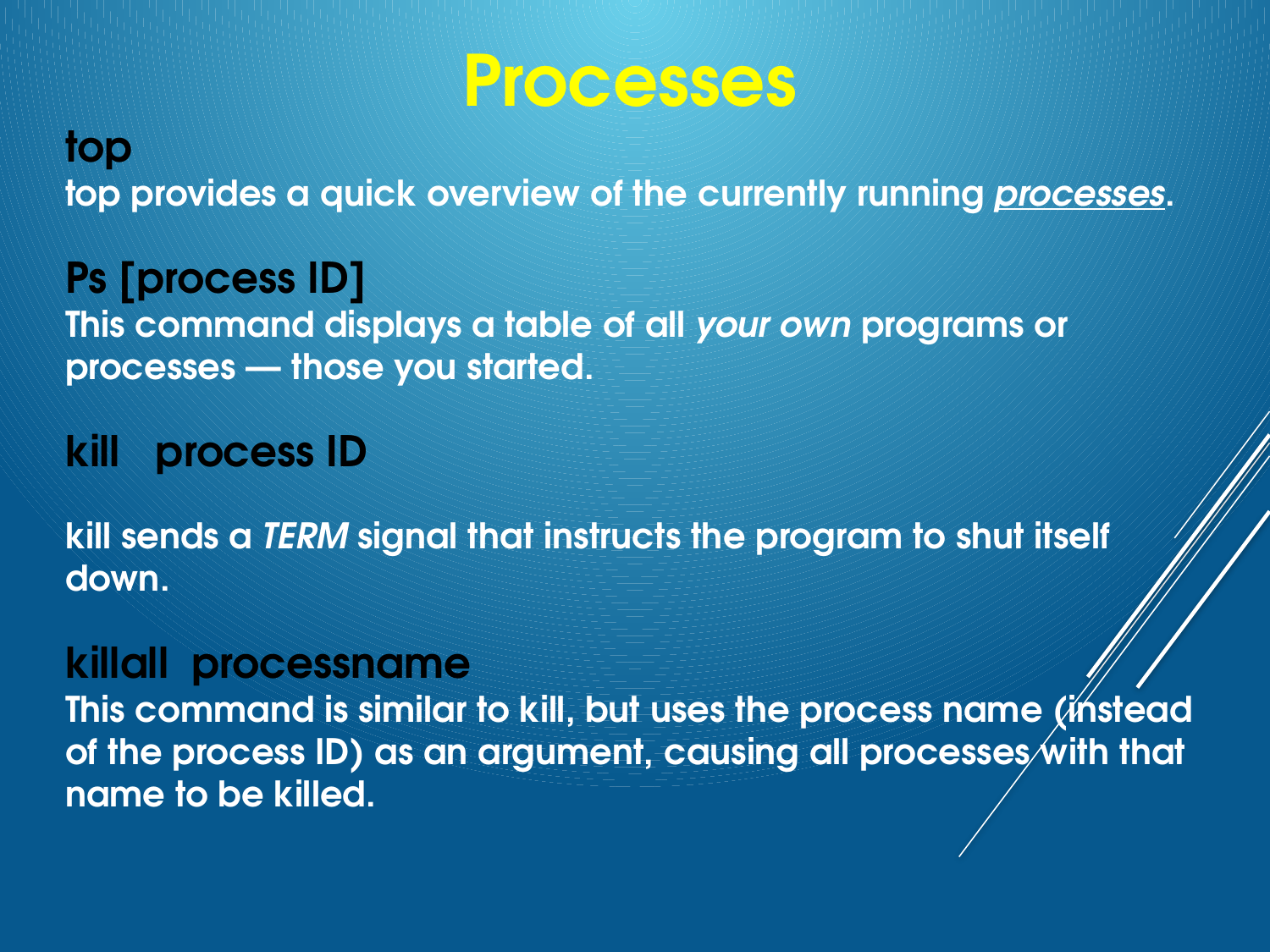

Processes
top
top provides a quick overview of the currently running processes.

Ps [process ID]
This command displays a table of all your own programs or processes — those you started.

kill   process ID

kill sends a TERM signal that instructs the program to shut itself down.

killall  processname
This command is similar to kill, but uses the process name (instead of the process ID) as an argument, causing all processes with that name to be killed.